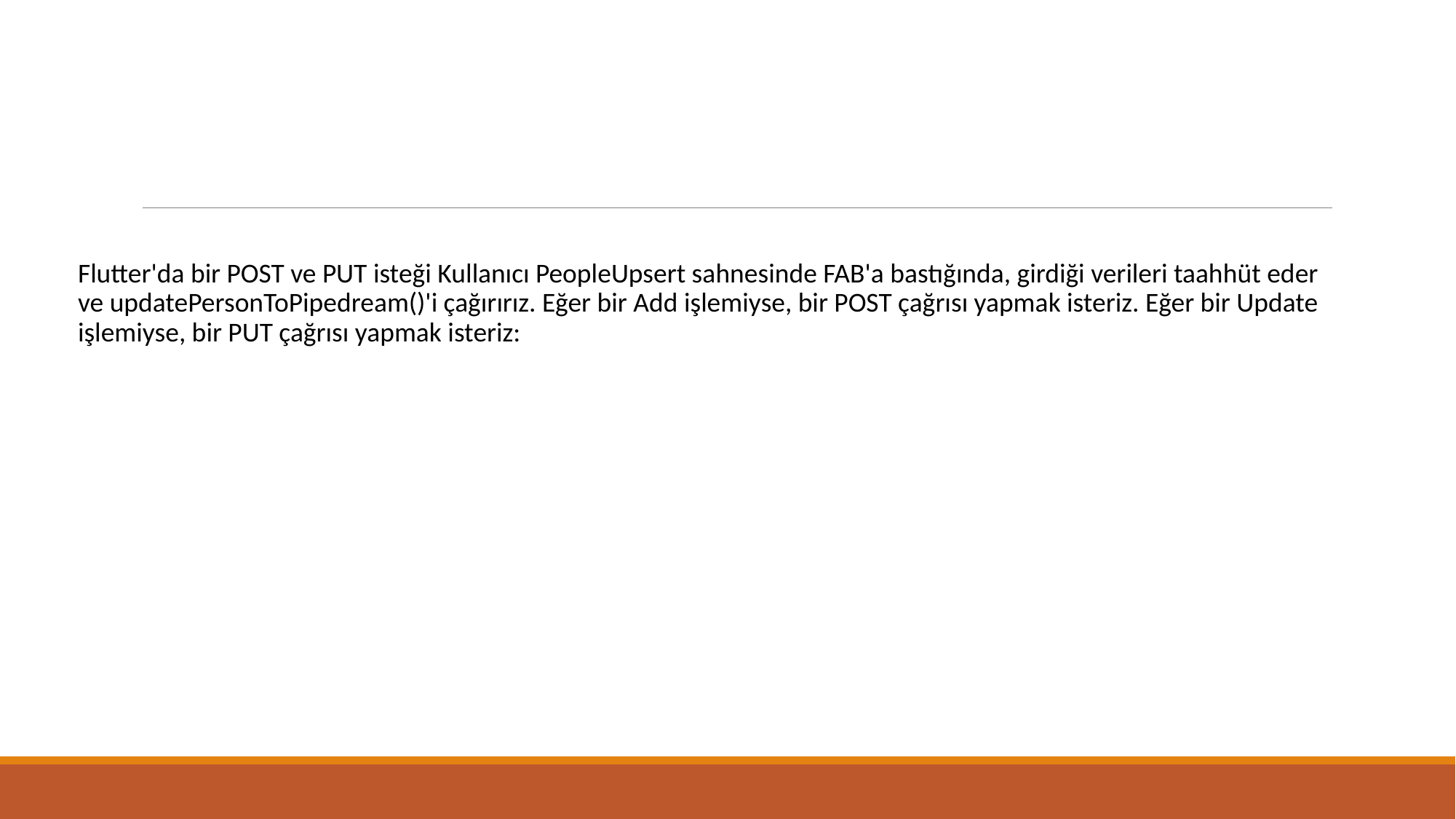

Flutter'da bir POST ve PUT isteği Kullanıcı PeopleUpsert sahnesinde FAB'a bastığında, girdiği verileri taahhüt eder ve updatePersonToPipedream()'i çağırırız. Eğer bir Add işlemiyse, bir POST çağrısı yapmak isteriz. Eğer bir Update işlemiyse, bir PUT çağrısı yapmak isteriz: